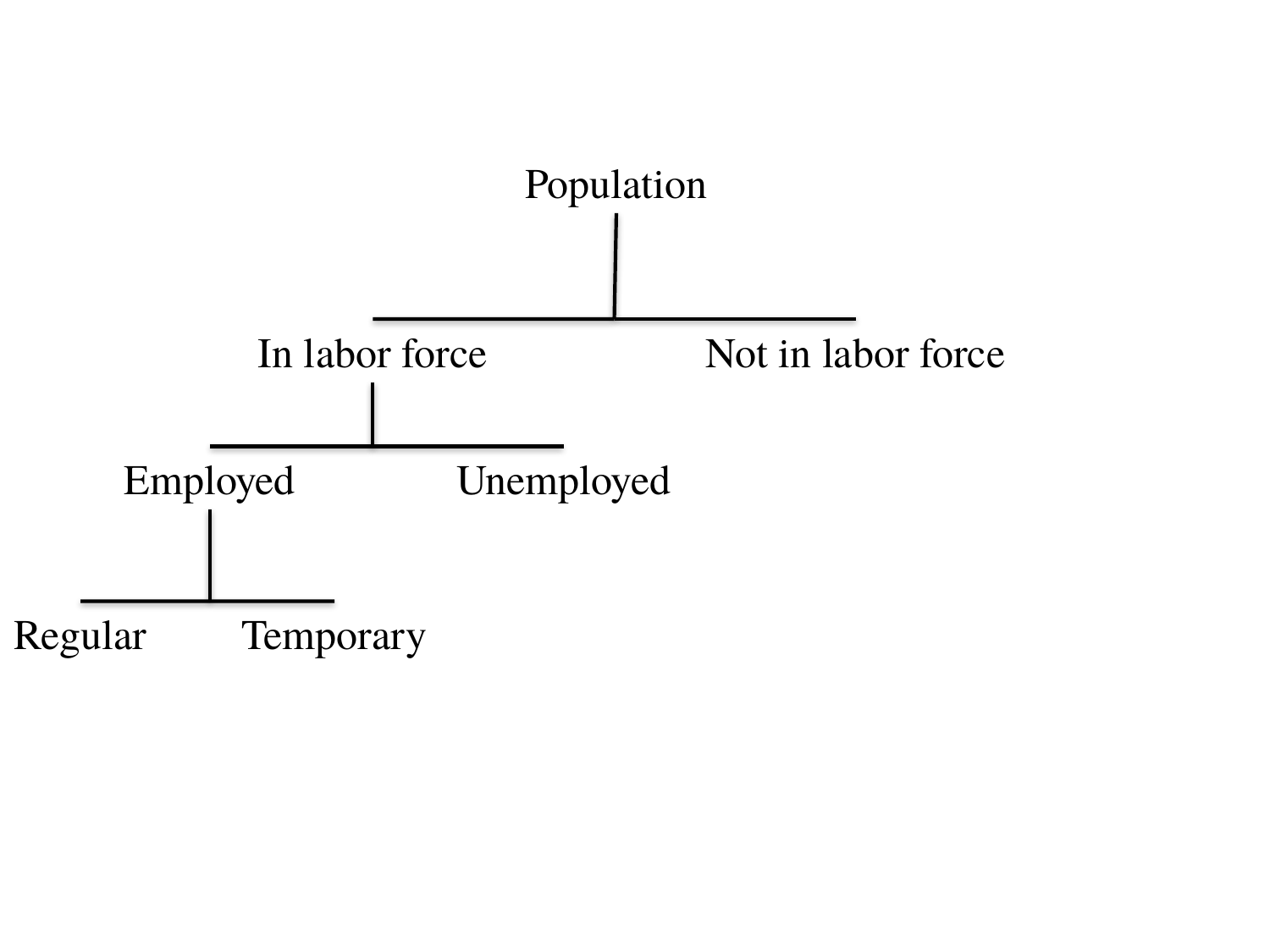

Population
In labor force
Not in labor force
Employed
Unemployed
Regular
Temporary